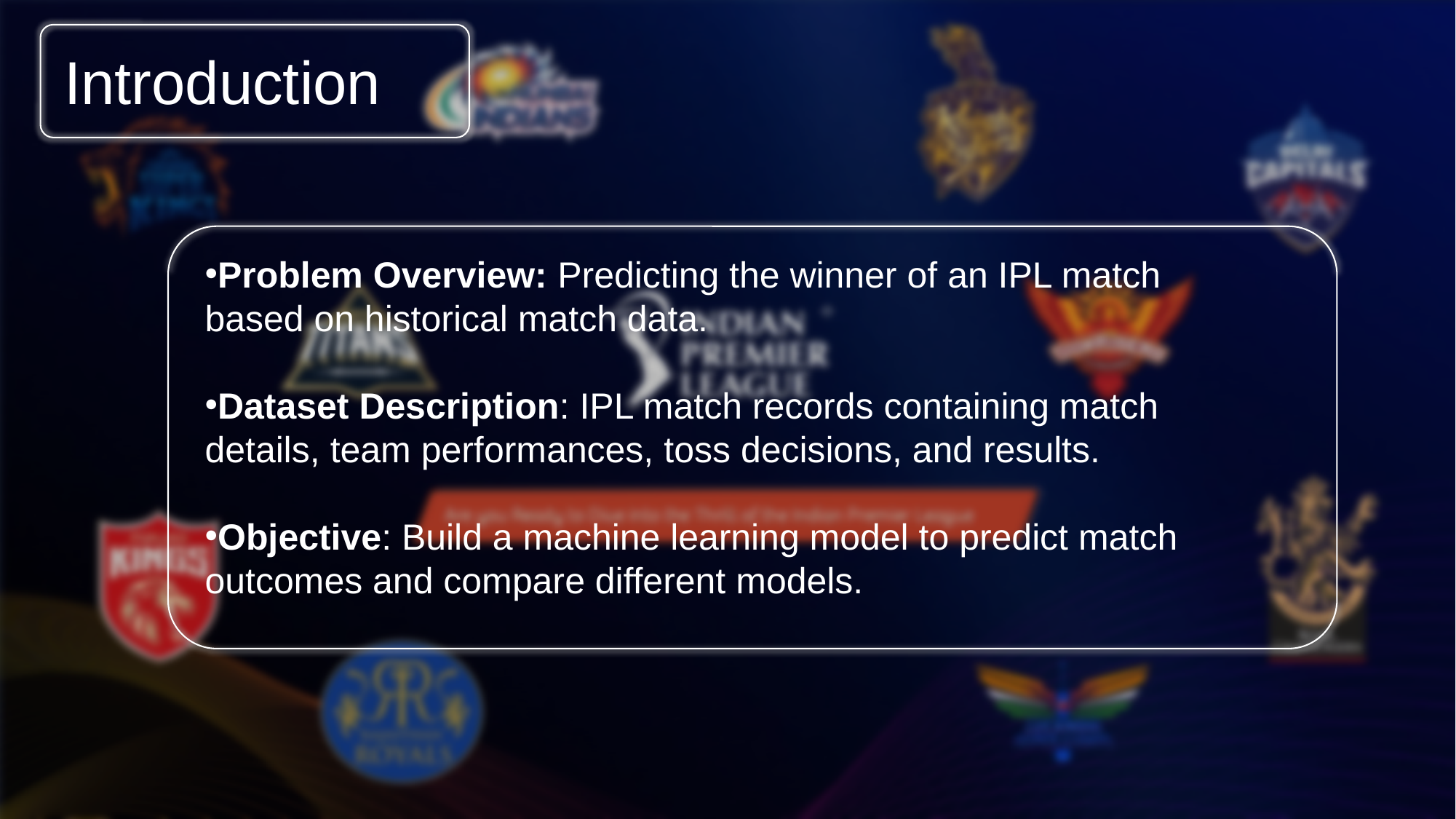

Introduction

Problem Overview: Predicting the winner of an IPL match based on historical match data.

Dataset Description: IPL match records containing match details, team performances, toss decisions, and results.

Objective: Build a machine learning model to predict match outcomes and compare different models.